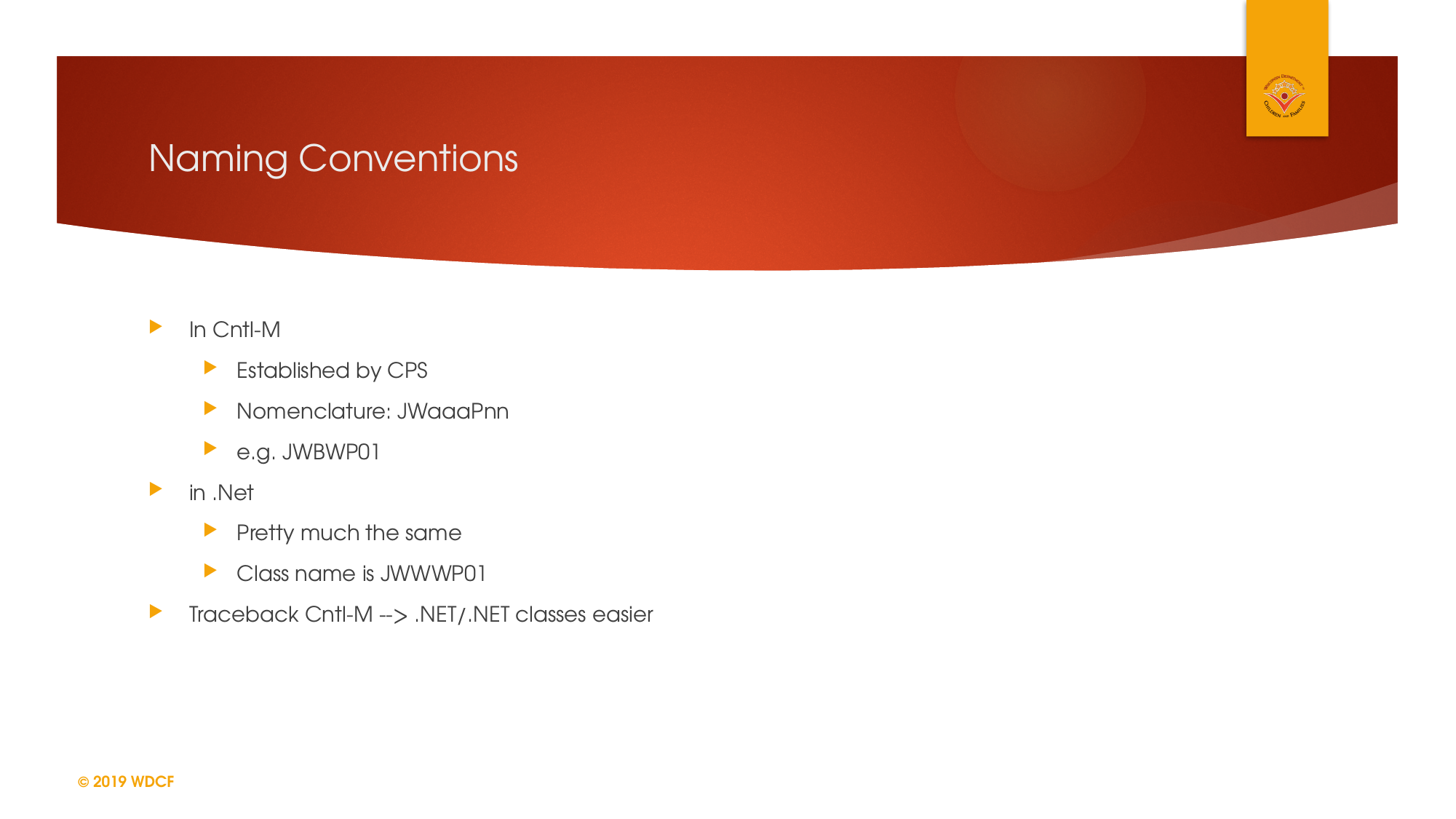

# Naming Conventions
In Cntl-M
Established by CPS
Nomenclature: JWaaaPnn
e.g. JWBWP01
in .Net
Pretty much the same
Class name is JWWWP01
Traceback Cntl-M --> .NET/.NET classes easier